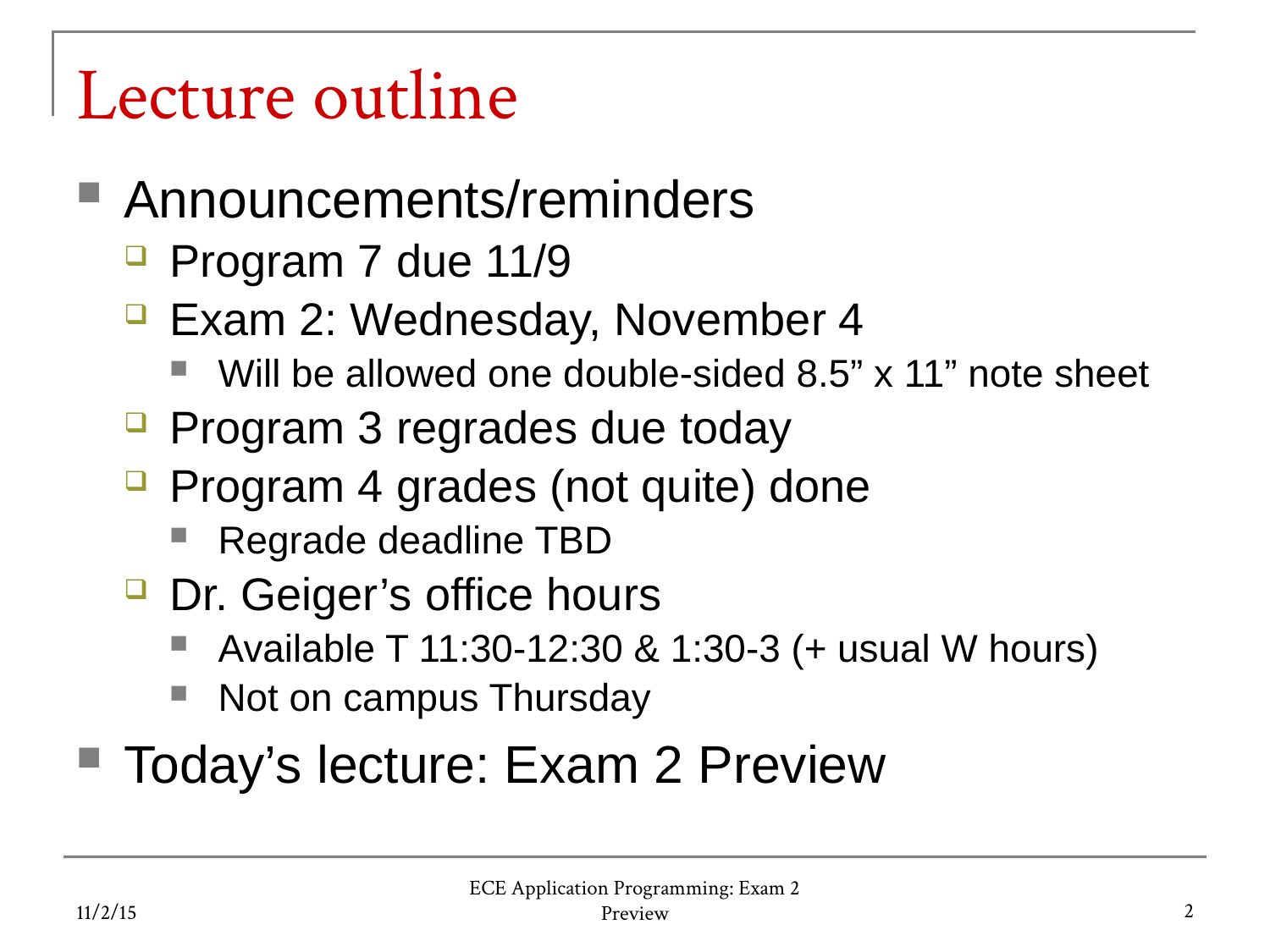

# Lecture outline
Announcements/reminders
Program 7 due 11/9
Exam 2: Wednesday, November 4
Will be allowed one double-sided 8.5” x 11” note sheet
Program 3 regrades due today
Program 4 grades (not quite) done
Regrade deadline TBD
Dr. Geiger’s office hours
Available T 11:30-12:30 & 1:30-3 (+ usual W hours)
Not on campus Thursday
Today’s lecture: Exam 2 Preview
11/2/15
2
ECE Application Programming: Exam 2 Preview